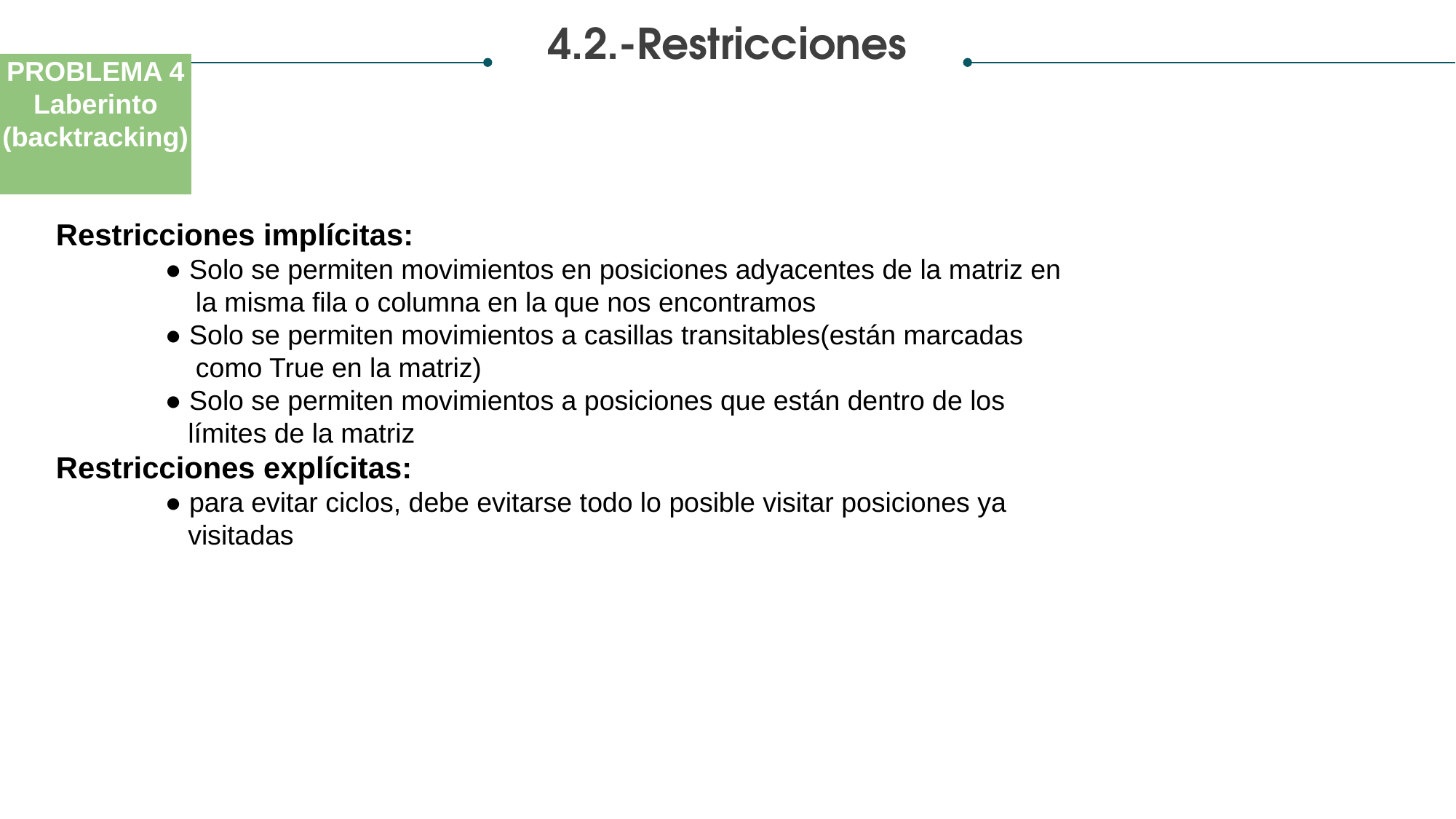

4.2.-Restricciones
PROBLEMA 4
Laberinto
(backtracking)

Restricciones implícitas:
● Solo se permiten movimientos en posiciones adyacentes de la matriz en
    la misma fila o columna en la que nos encontramos
● Solo se permiten movimientos a casillas transitables(están marcadas
    como True en la matriz)
● Solo se permiten movimientos a posiciones que están dentro de los
   límites de la matriz
Restricciones explícitas:
● para evitar ciclos, debe evitarse todo lo posible visitar posiciones ya
   visitadas